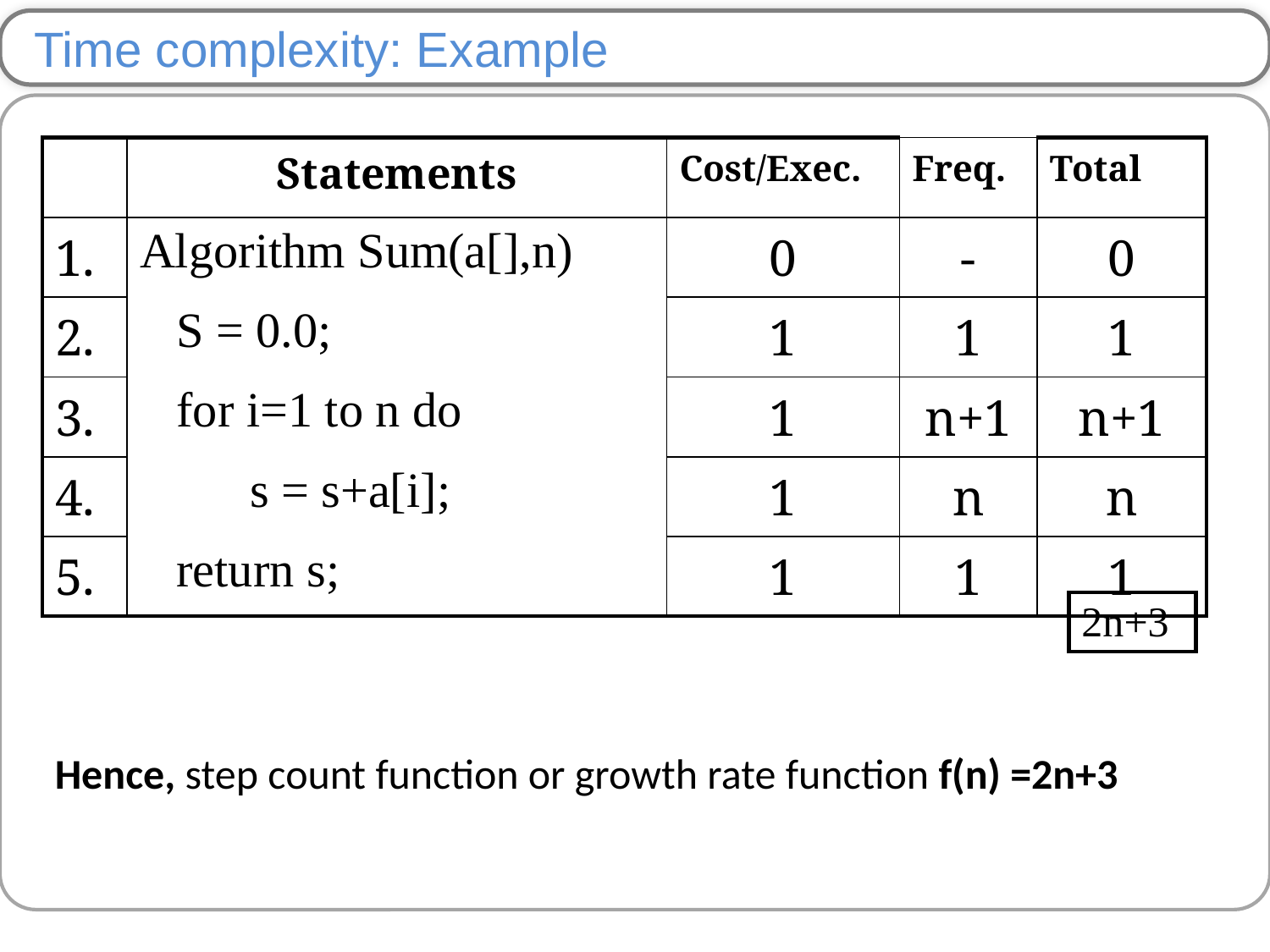

Time complexity: Example

|  | Statements | Cost/Exec. | Freq. | Total |
| --- | --- | --- | --- | --- |
| 1. | Algorithm Sum(a[],n) | 0 | - | 0 |
| 2. | S = 0.0; | 1 | 1 | 1 |
| 3. | for i=1 to n do | 1 | n+1 | n+1 |
| 4. | s = s+a[i]; | 1 | n | n |
| 5. | return s; | 1 | 1 | 1 |
| 2n+3 |
| --- |
Hence, step count function or growth rate function f(n) =2n+3